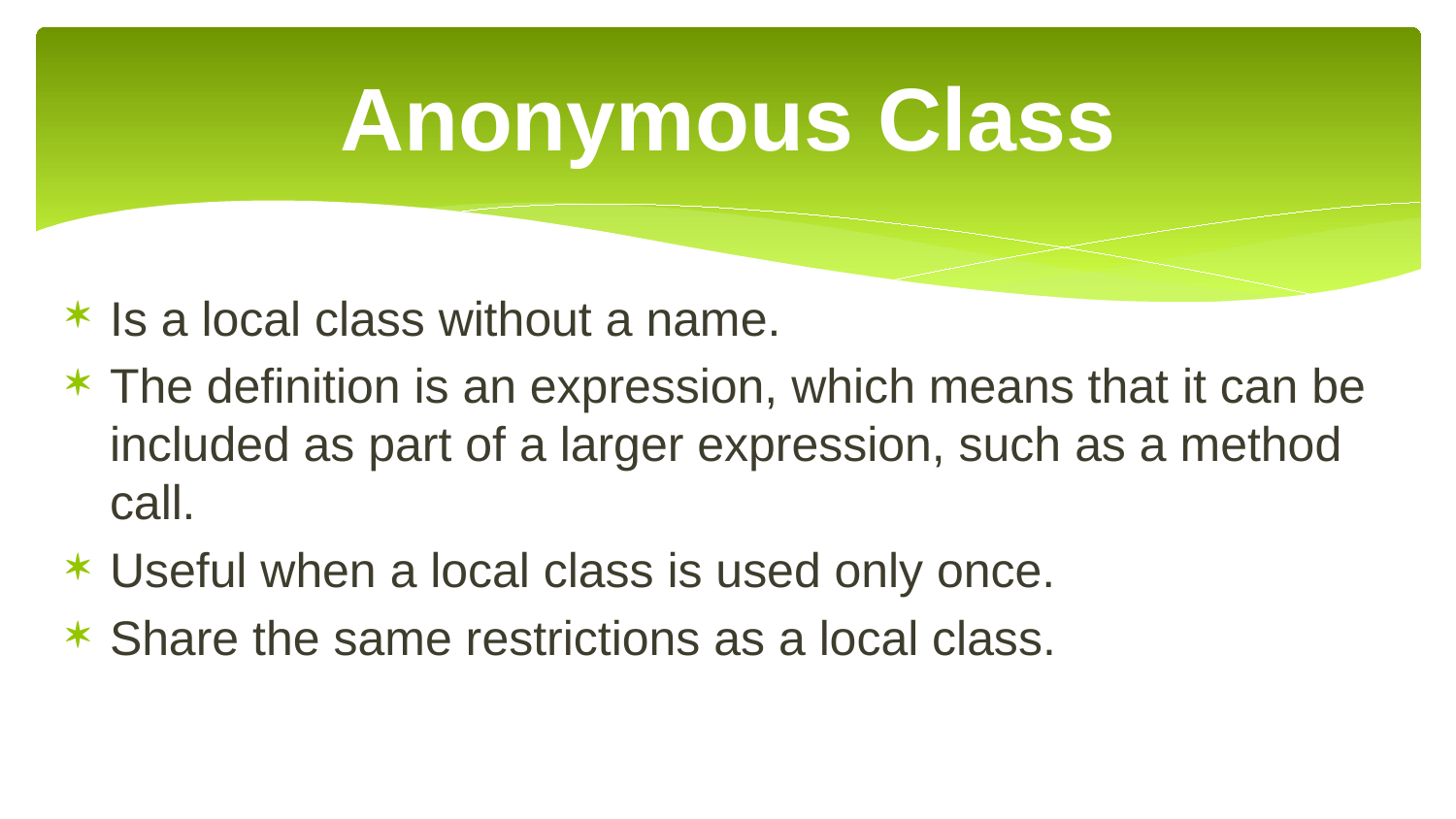

# Anonymous Class
Is a local class without a name.
The definition is an expression, which means that it can be included as part of a larger expression, such as a method call.
Useful when a local class is used only once.
Share the same restrictions as a local class.